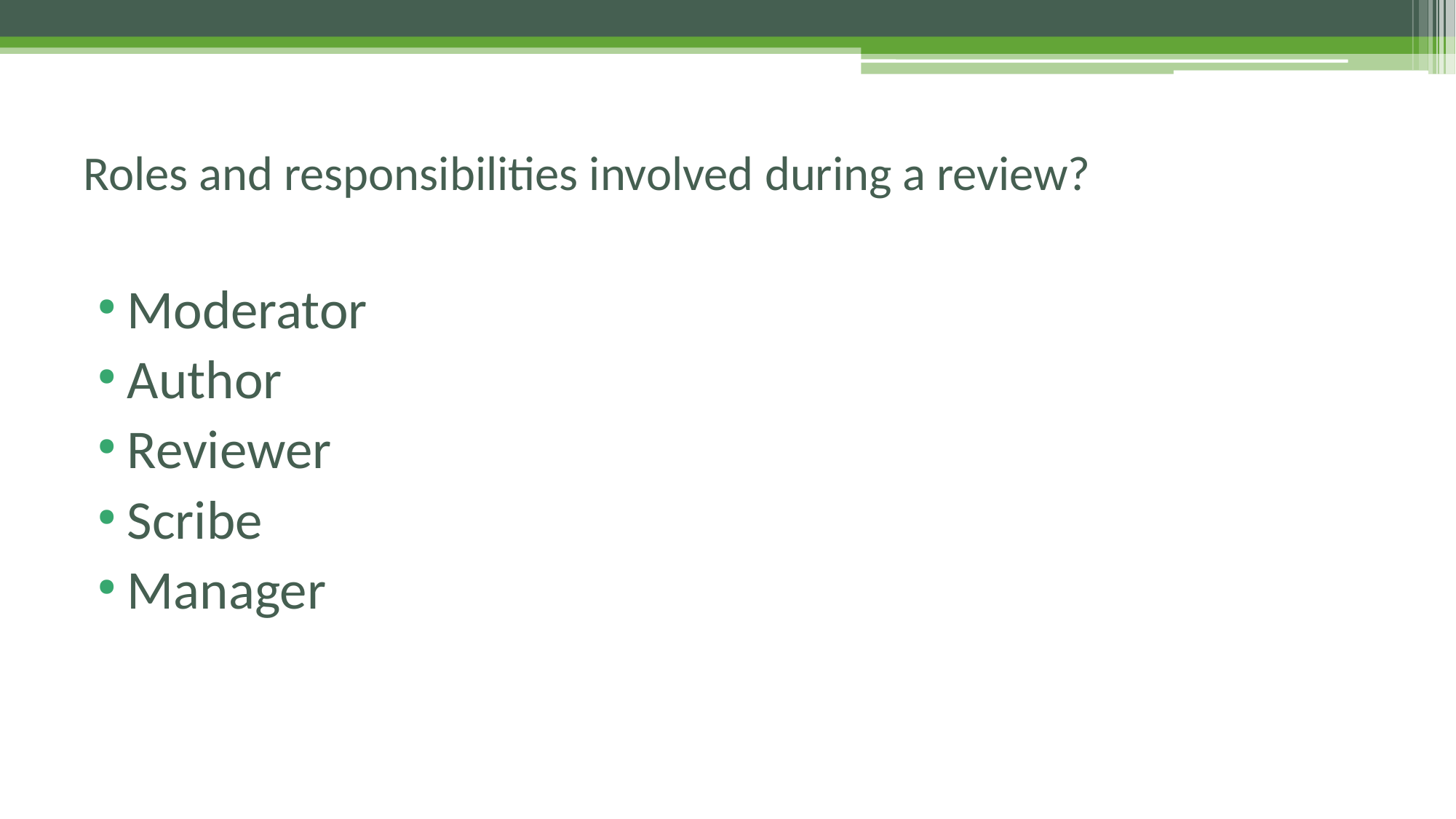

# Roles and responsibilities involved during a review?
Moderator
Author
Reviewer
Scribe
Manager